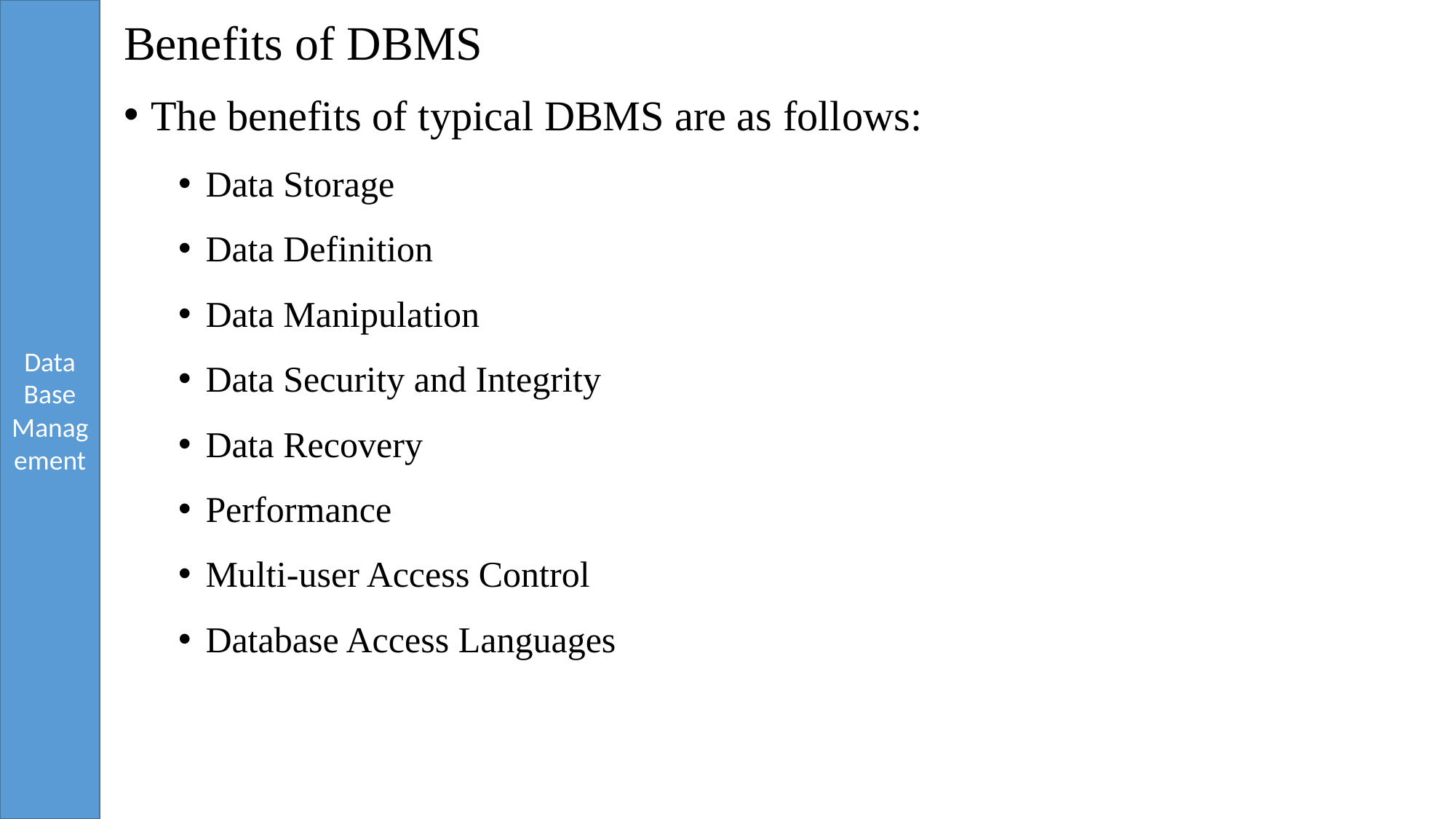

# Benefits of DBMS
The benefits of typical DBMS are as follows:
Data Storage
Data Definition
Data Manipulation
Data Security and Integrity
Data Recovery
Performance
Multi-user Access Control
Database Access Languages